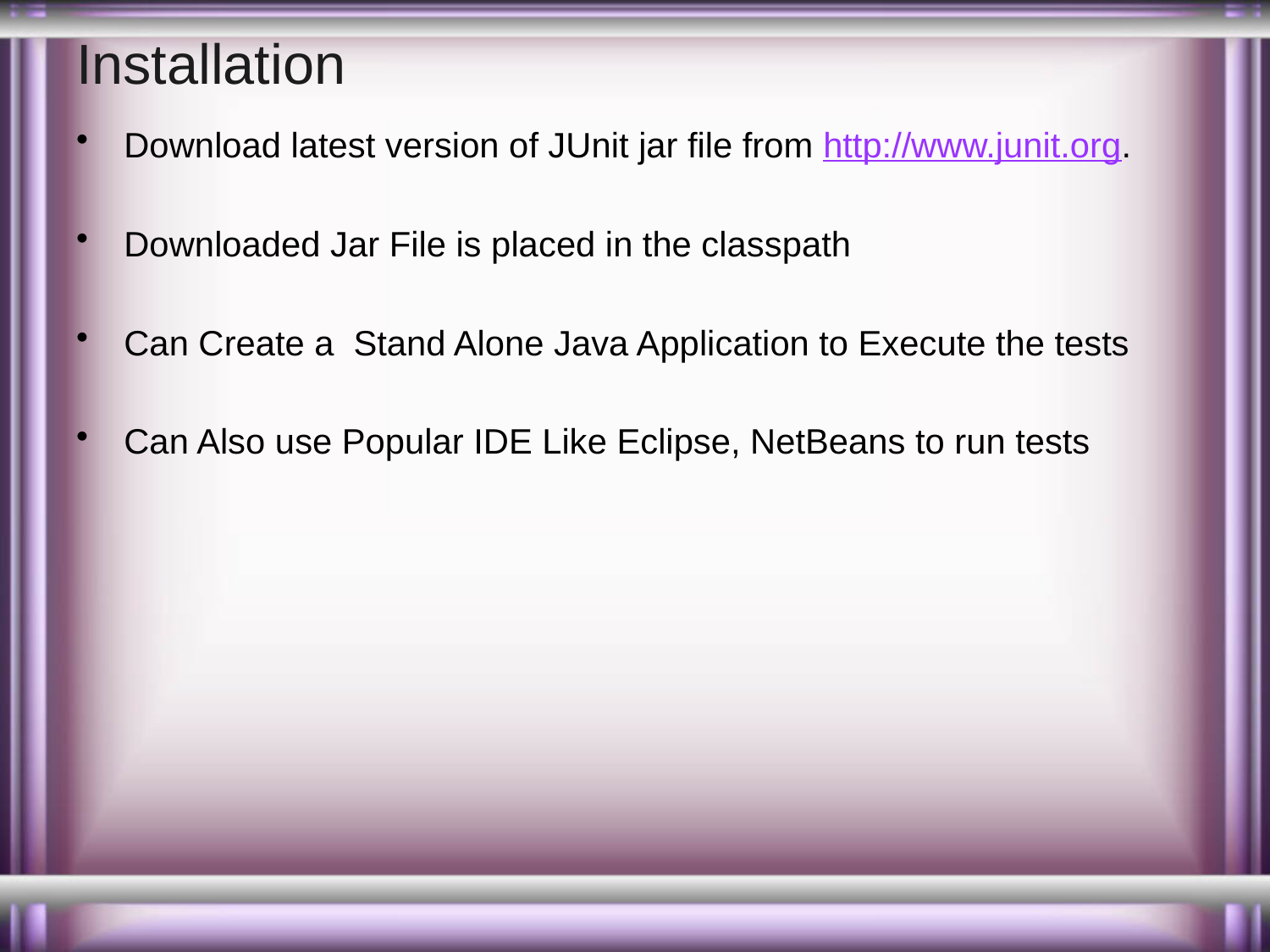

# Installation
Download latest version of JUnit jar file from http://www.junit.org.

Downloaded Jar File is placed in the classpath

Can Create a  Stand Alone Java Application to Execute the tests

Can Also use Popular IDE Like Eclipse, NetBeans to run tests